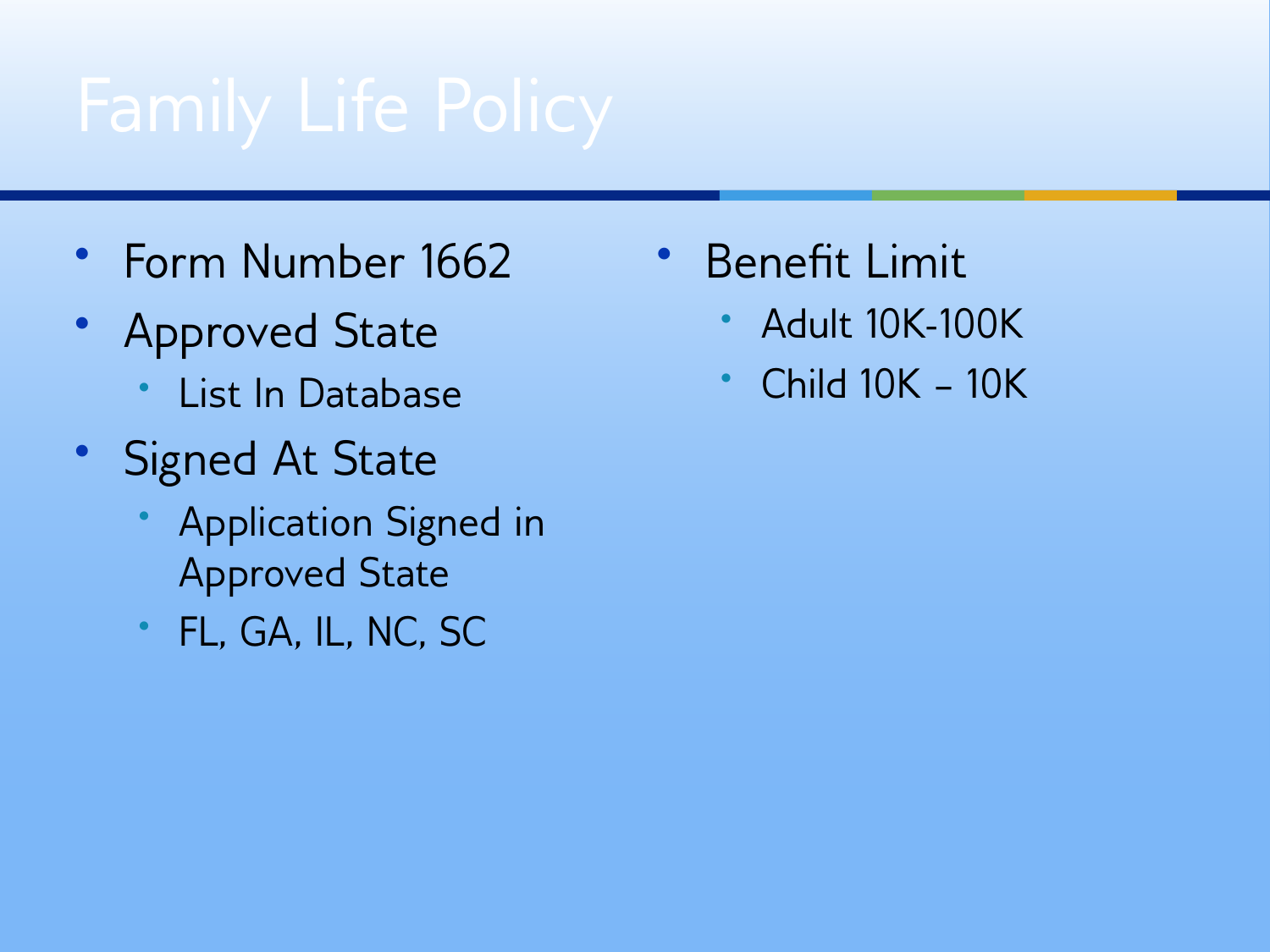

# Family Life Policy
Form Number 1662
Approved State
List In Database
Signed At State
Application Signed in Approved State
FL, GA, IL, NC, SC

Benefit Limit
Adult 10K-100K
Child 10K – 10K